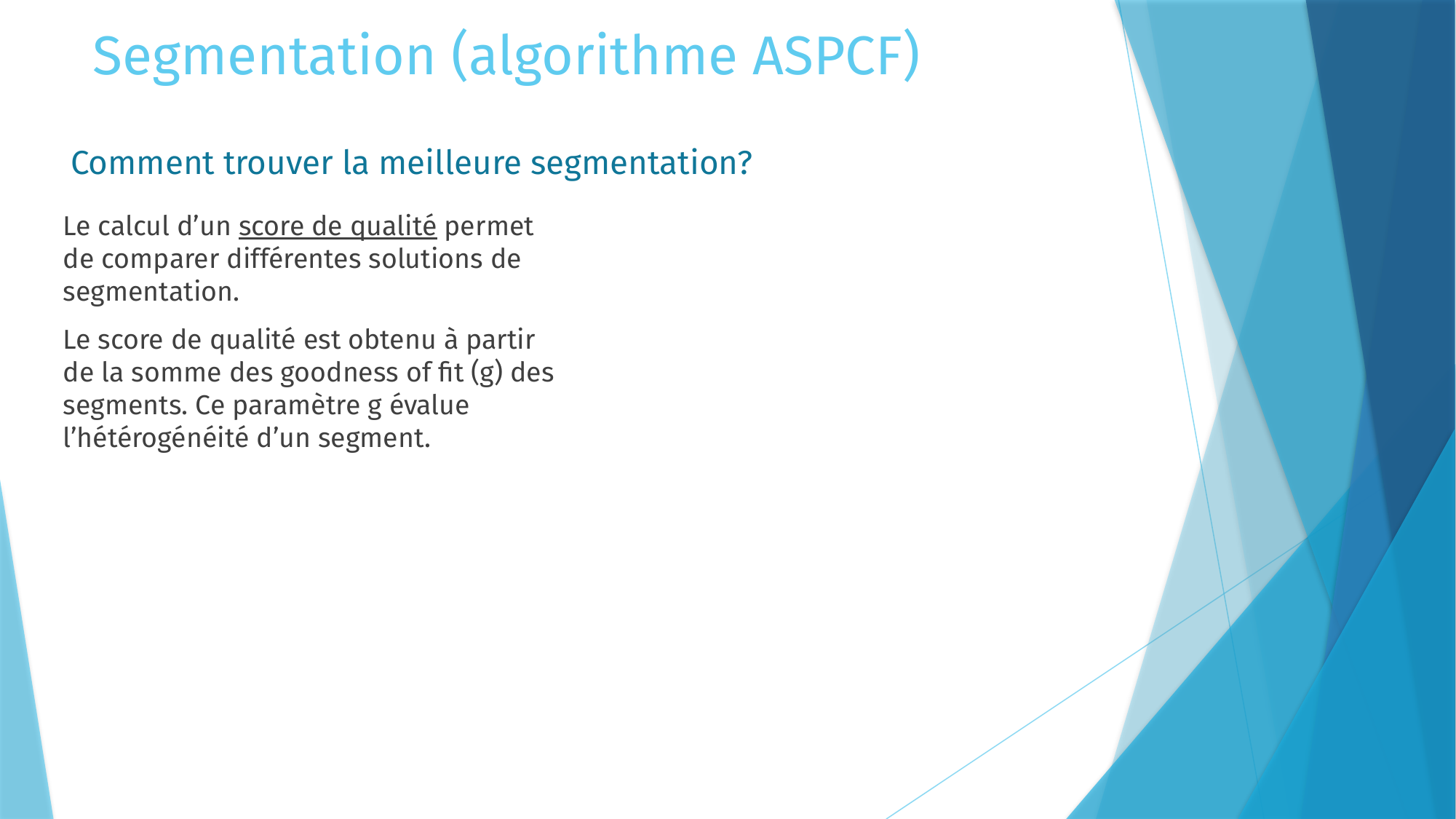

# Segmentation (algorithme ASPCF)
Comment trouver la meilleure segmentation?
Le calcul d’un score de qualité permet de comparer différentes solutions de segmentation.
Le score de qualité est obtenu à partir de la somme des goodness of fit (g) des segments. Ce paramètre g évalue l’hétérogénéité d’un segment.